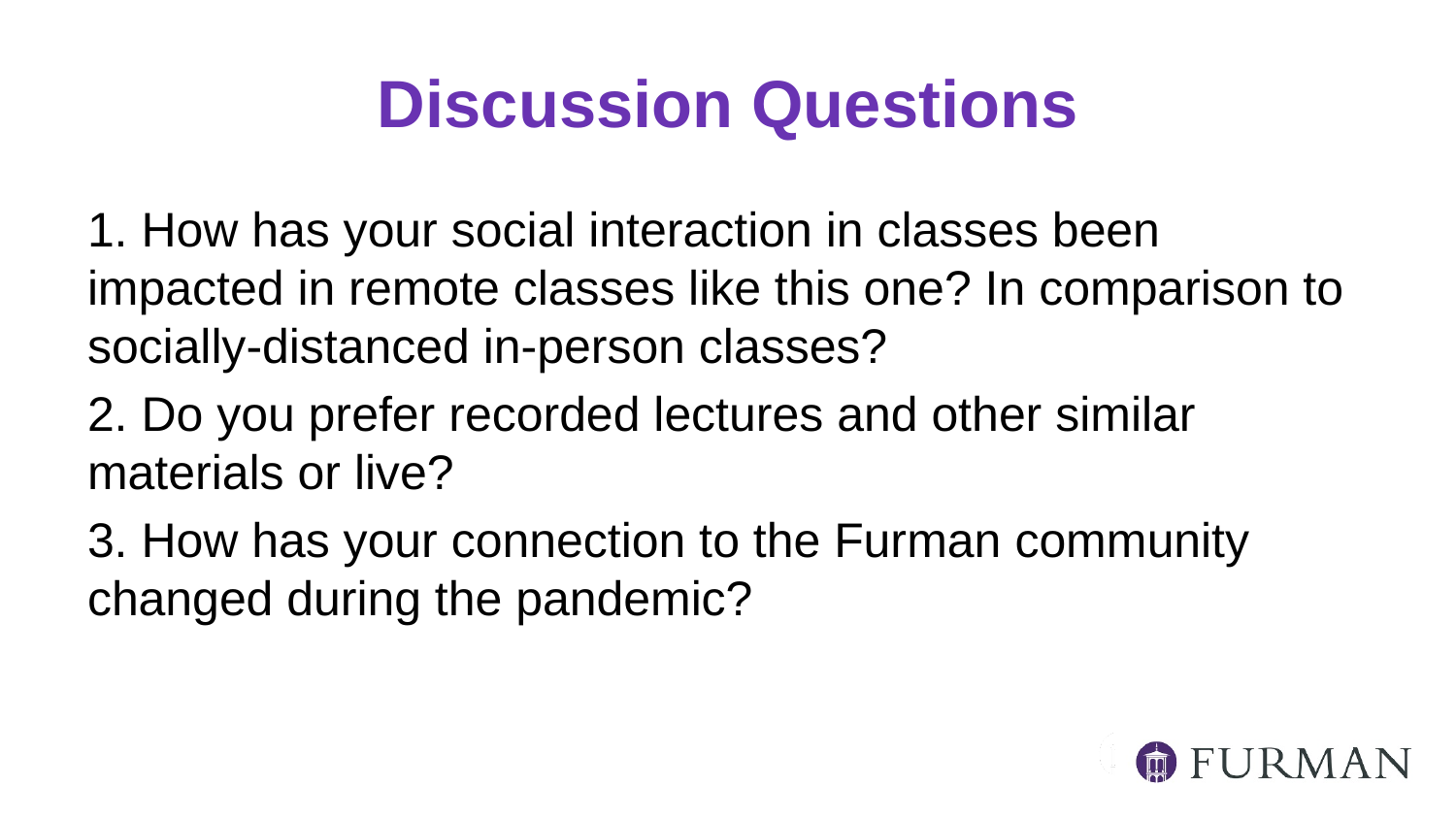

# Discussion Questions
1. How has your social interaction in classes been impacted in remote classes like this one? In comparison to socially-distanced in-person classes?
2. Do you prefer recorded lectures and other similar materials or live?
3. How has your connection to the Furman community changed during the pandemic?